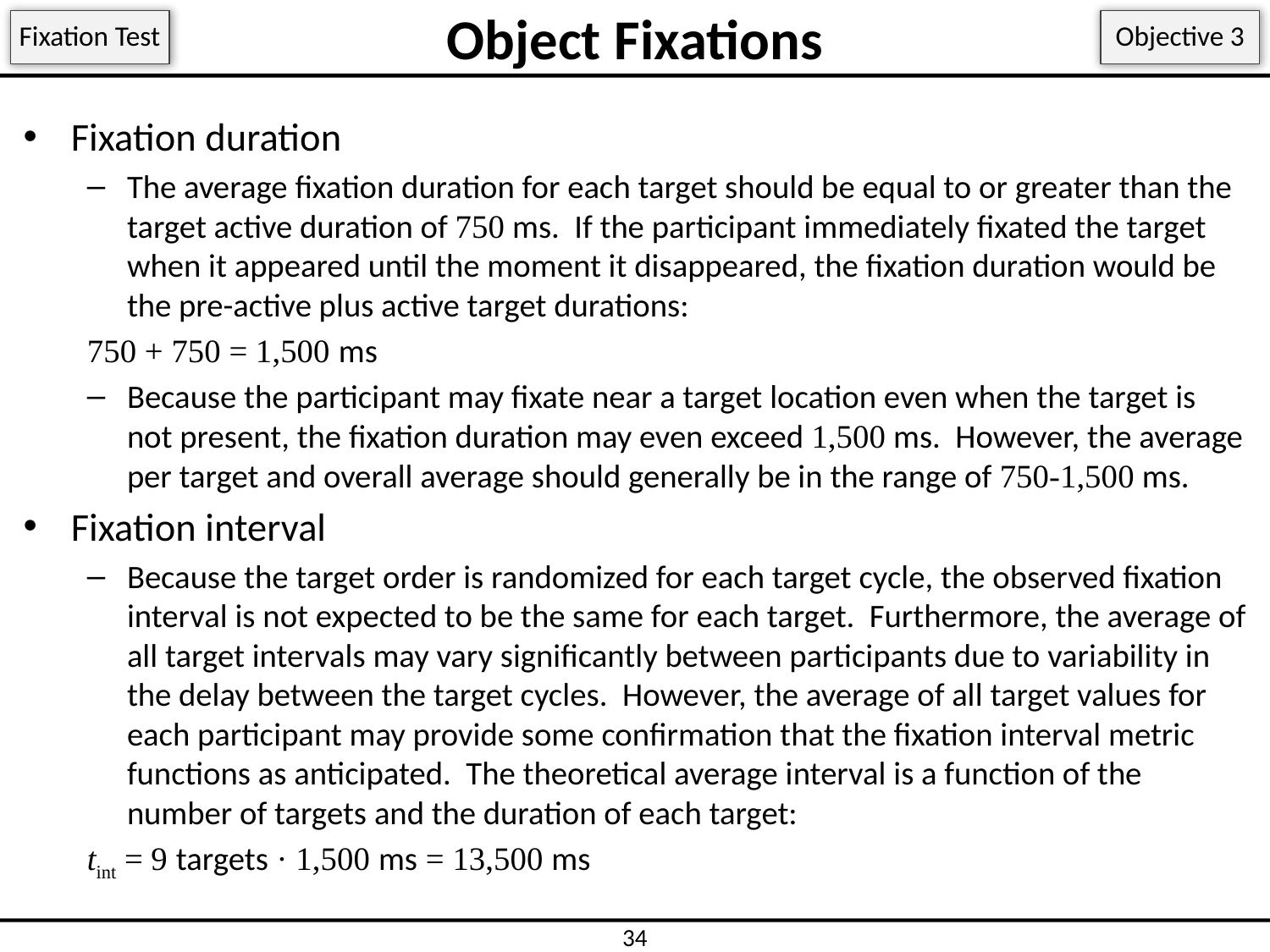

# Object Fixations
Fixation Test
Objective 3
Fixation duration
The average fixation duration for each target should be equal to or greater than the target active duration of 750 ms.  If the participant immediately fixated the target when it appeared until the moment it disappeared, the fixation duration would be the pre-active plus active target durations:
	750 + 750 = 1,500 ms
Because the participant may fixate near a target location even when the target is not present, the fixation duration may even exceed 1,500 ms.  However, the average per target and overall average should generally be in the range of 750-1,500 ms.
Fixation interval
Because the target order is randomized for each target cycle, the observed fixation interval is not expected to be the same for each target.  Furthermore, the average of all target intervals may vary significantly between participants due to variability in the delay between the target cycles.  However, the average of all target values for each participant may provide some confirmation that the fixation interval metric functions as anticipated.  The theoretical average interval is a function of the number of targets and the duration of each target:
	tint = 9 targets · 1,500 ms = 13,500 ms